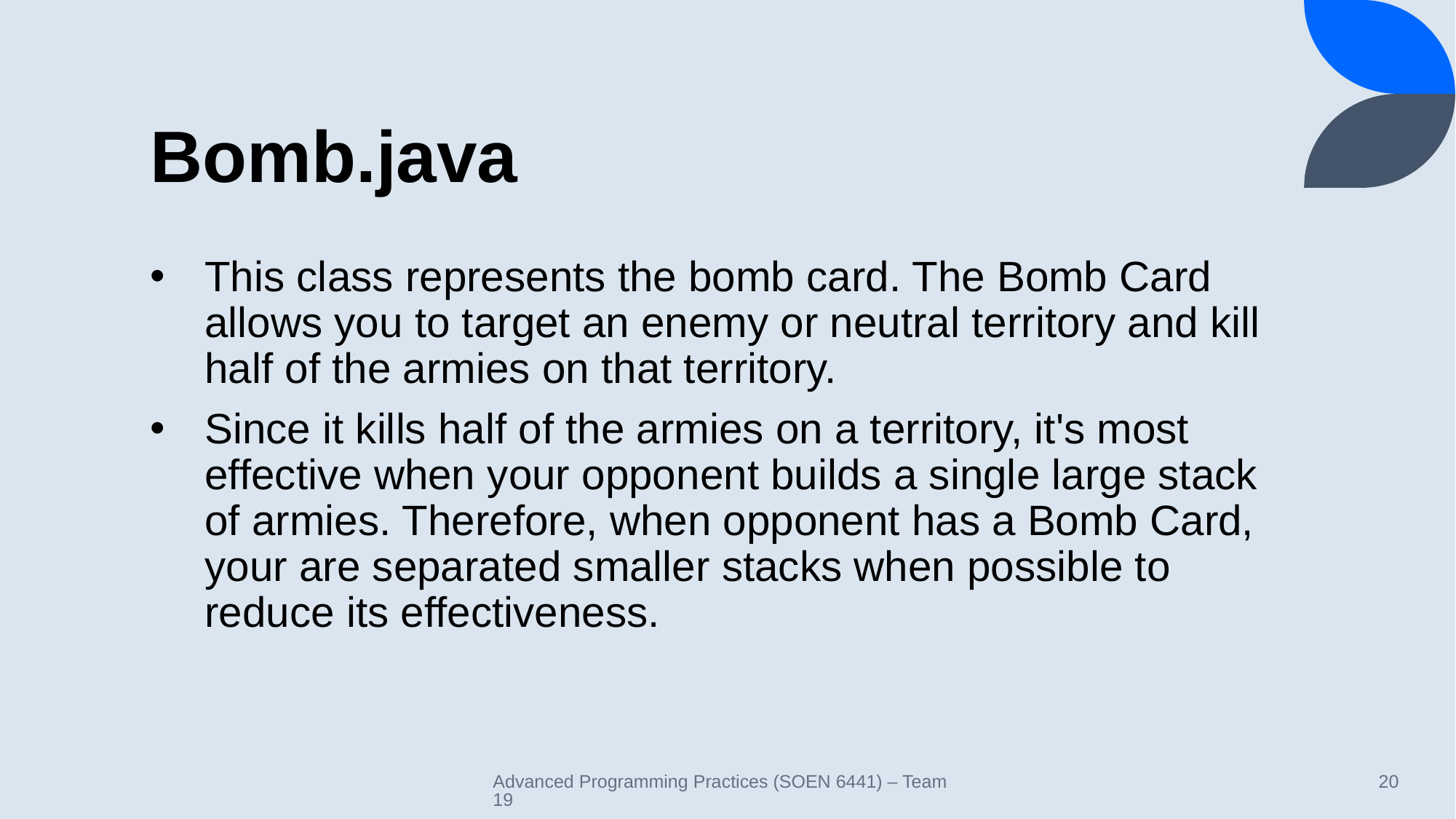

# Bomb.java
This class represents the bomb card. The Bomb Card allows you to target an enemy or neutral territory and kill half of the armies on that territory.
Since it kills half of the armies on a territory, it's most effective when your opponent builds a single large stack of armies. Therefore, when opponent has a Bomb Card, your are separated smaller stacks when possible to reduce its effectiveness.
Advanced Programming Practices (SOEN 6441) – Team 19
20